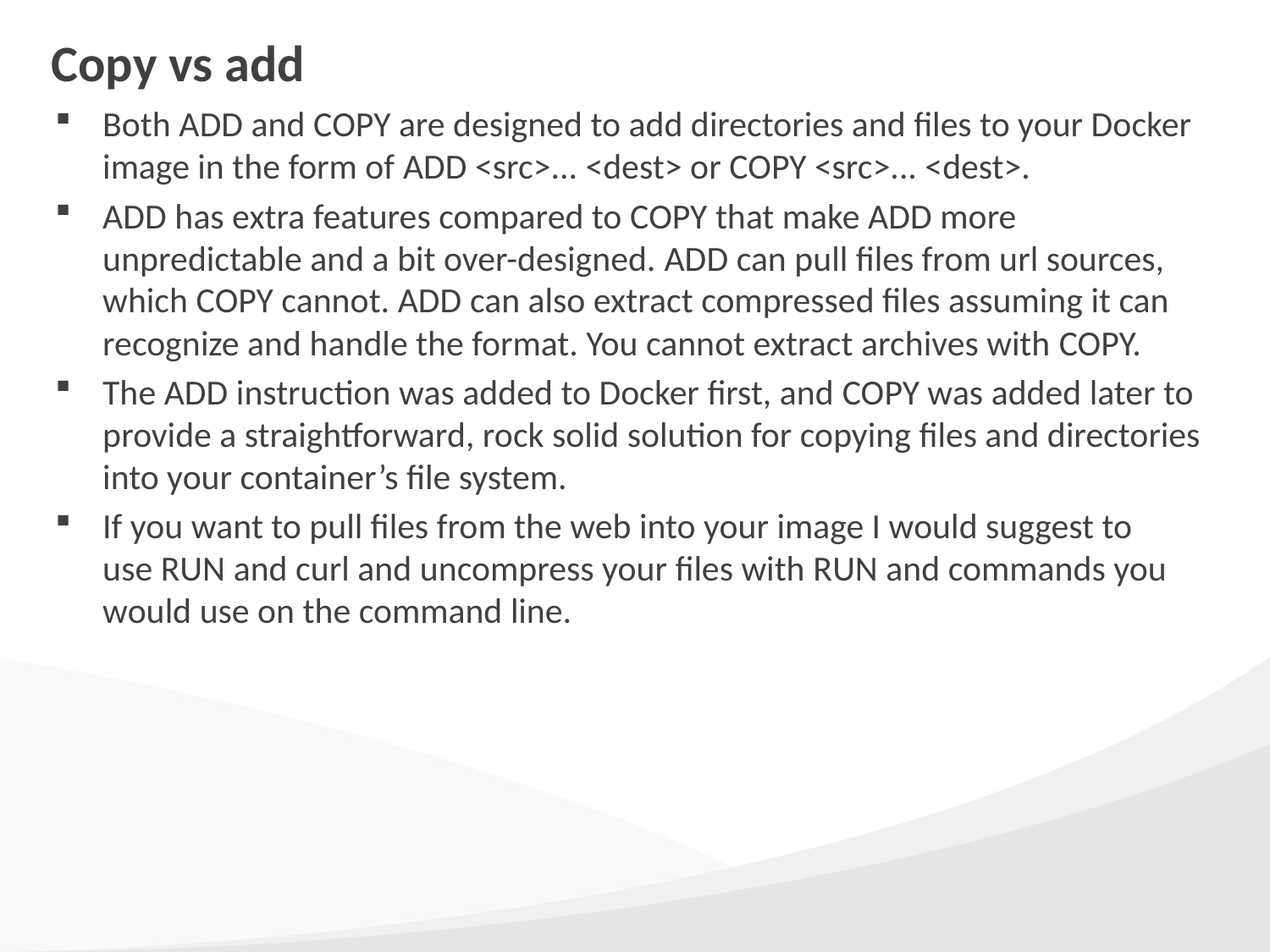

# Copy vs add
Both ADD and COPY are designed to add directories and files to your Docker image in the form of ADD <src>... <dest> or COPY <src>... <dest>.
ADD has extra features compared to COPY that make ADD more unpredictable and a bit over-designed. ADD can pull files from url sources, which COPY cannot. ADD can also extract compressed files assuming it can recognize and handle the format. You cannot extract archives with COPY.
The ADD instruction was added to Docker first, and COPY was added later to provide a straightforward, rock solid solution for copying files and directories into your container’s file system.
If you want to pull files from the web into your image I would suggest to use RUN and curl and uncompress your files with RUN and commands you would use on the command line.